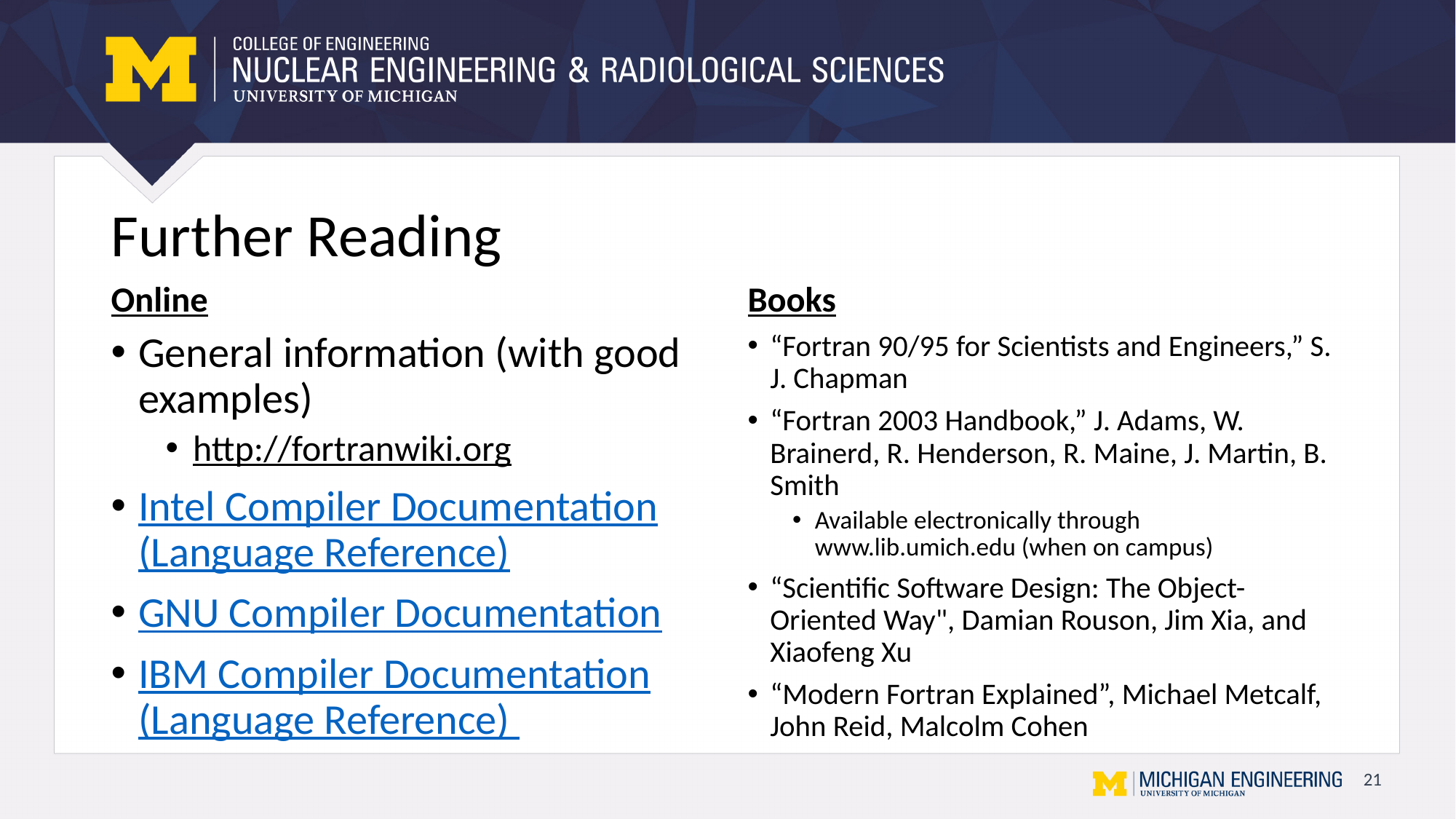

# Further Reading
Online
Books
General information (with good examples)
http://fortranwiki.org
Intel Compiler Documentation
(Language Reference)
GNU Compiler Documentation
IBM Compiler Documentation
(Language Reference)
“Fortran 90/95 for Scientists and Engineers,” S. J. Chapman
“Fortran 2003 Handbook,” J. Adams, W. Brainerd, R. Henderson, R. Maine, J. Martin, B. Smith
Available electronically through www.lib.umich.edu (when on campus)
“Scientific Software Design: The Object-Oriented Way", Damian Rouson, Jim Xia, and Xiaofeng Xu
“Modern Fortran Explained”, Michael Metcalf, John Reid, Malcolm Cohen